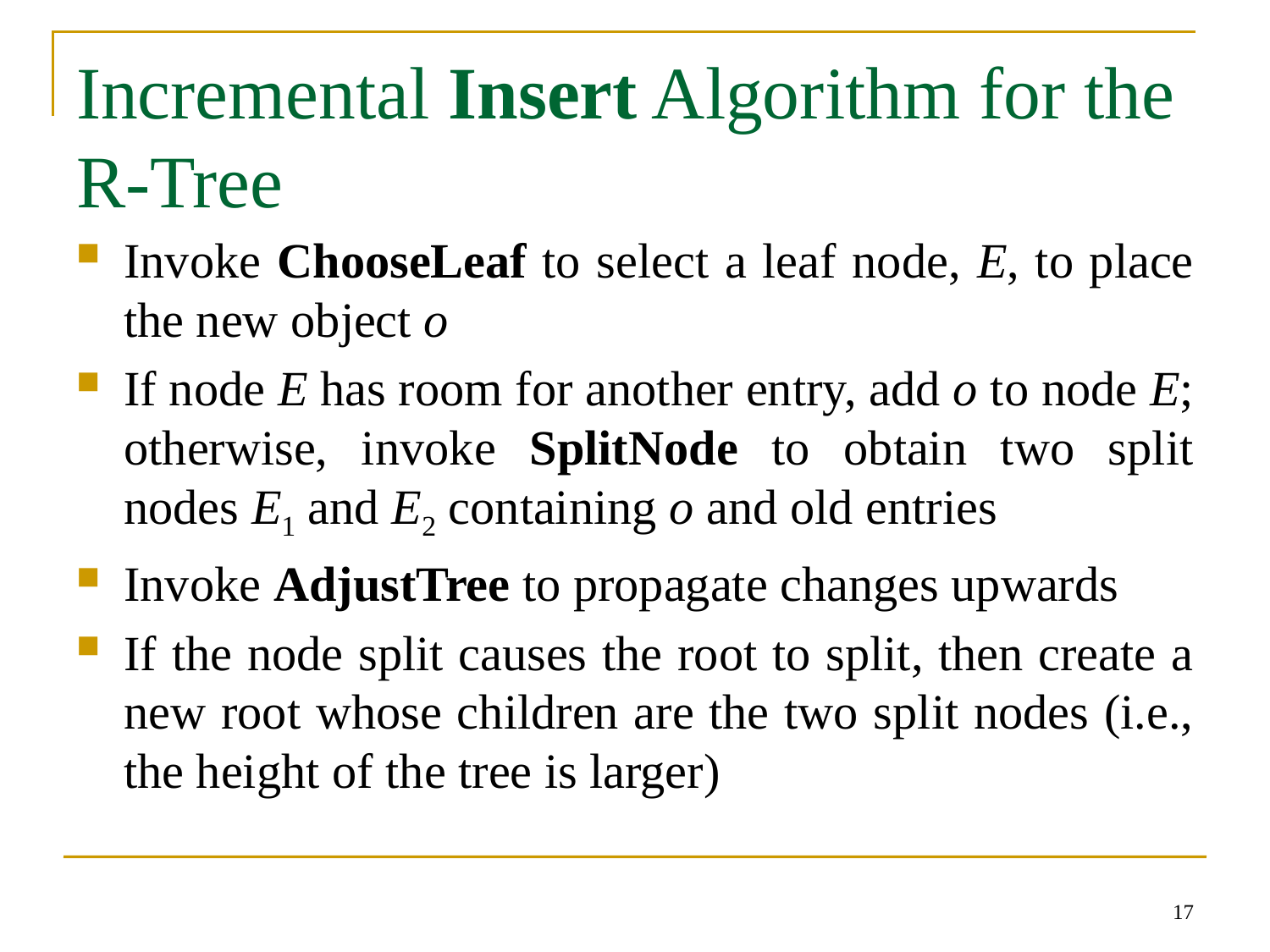

# Incremental Insert Algorithm for the R-Tree
Invoke ChooseLeaf to select a leaf node, E, to place the new object o
If node E has room for another entry, add o to node E; otherwise, invoke SplitNode to obtain two split nodes E1 and E2 containing o and old entries
Invoke AdjustTree to propagate changes upwards
If the node split causes the root to split, then create a new root whose children are the two split nodes (i.e., the height of the tree is larger)
17